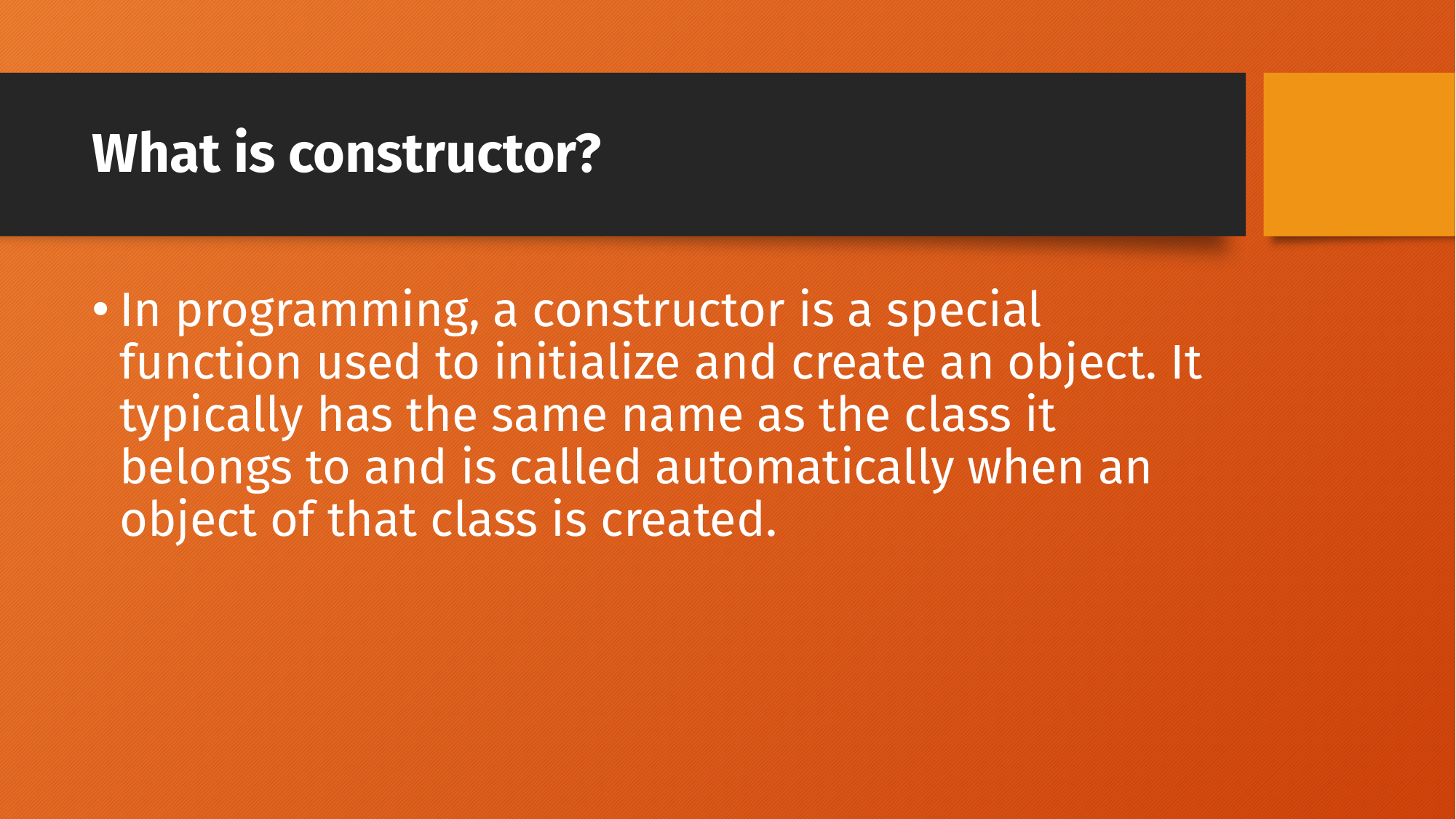

# What is constructor?
In programming, a constructor is a special function used to initialize and create an object. It typically has the same name as the class it belongs to and is called automatically when an object of that class is created.